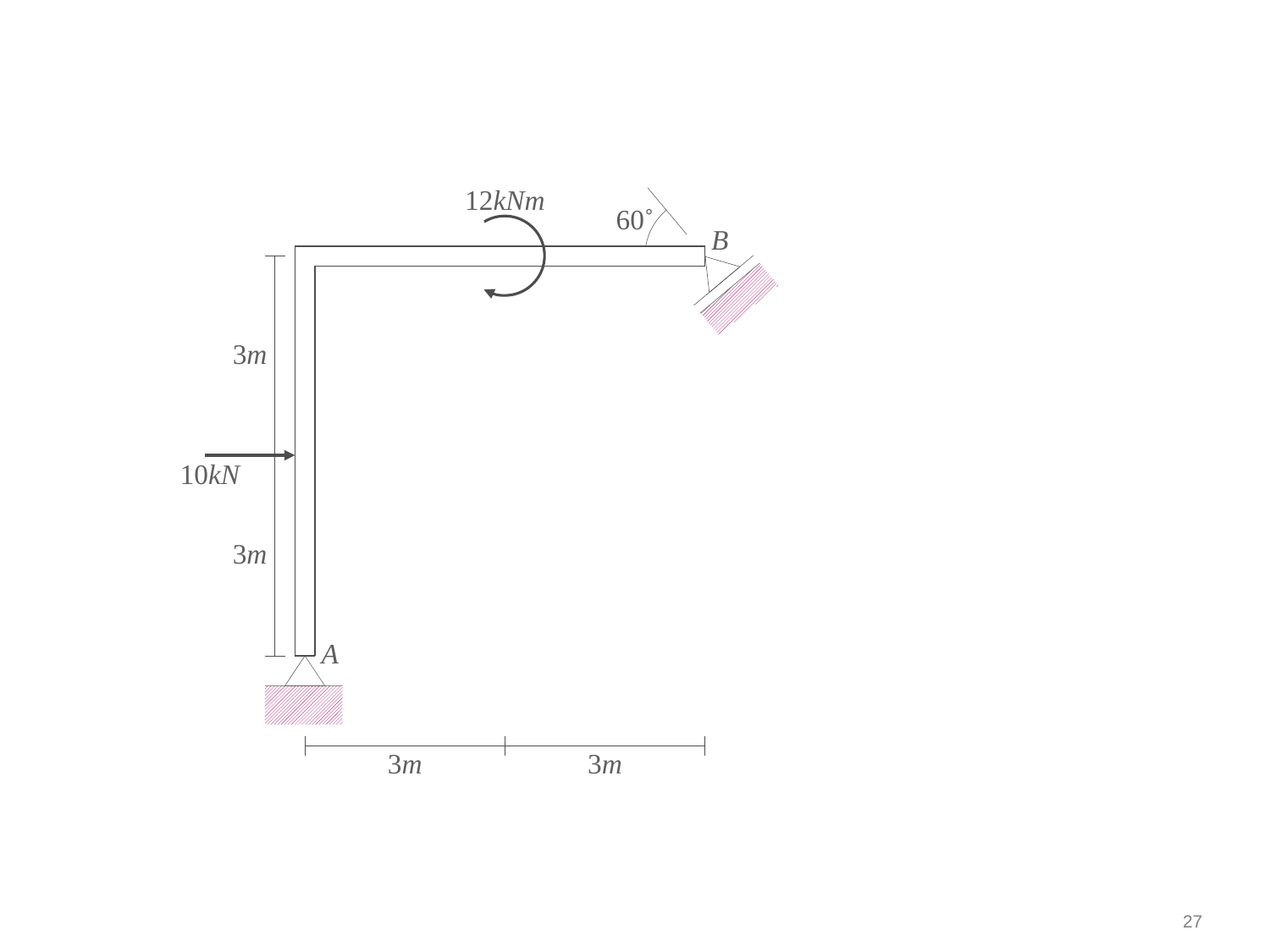

12kNm

60˚

B
3m
10kN
3m
A

3m
3m